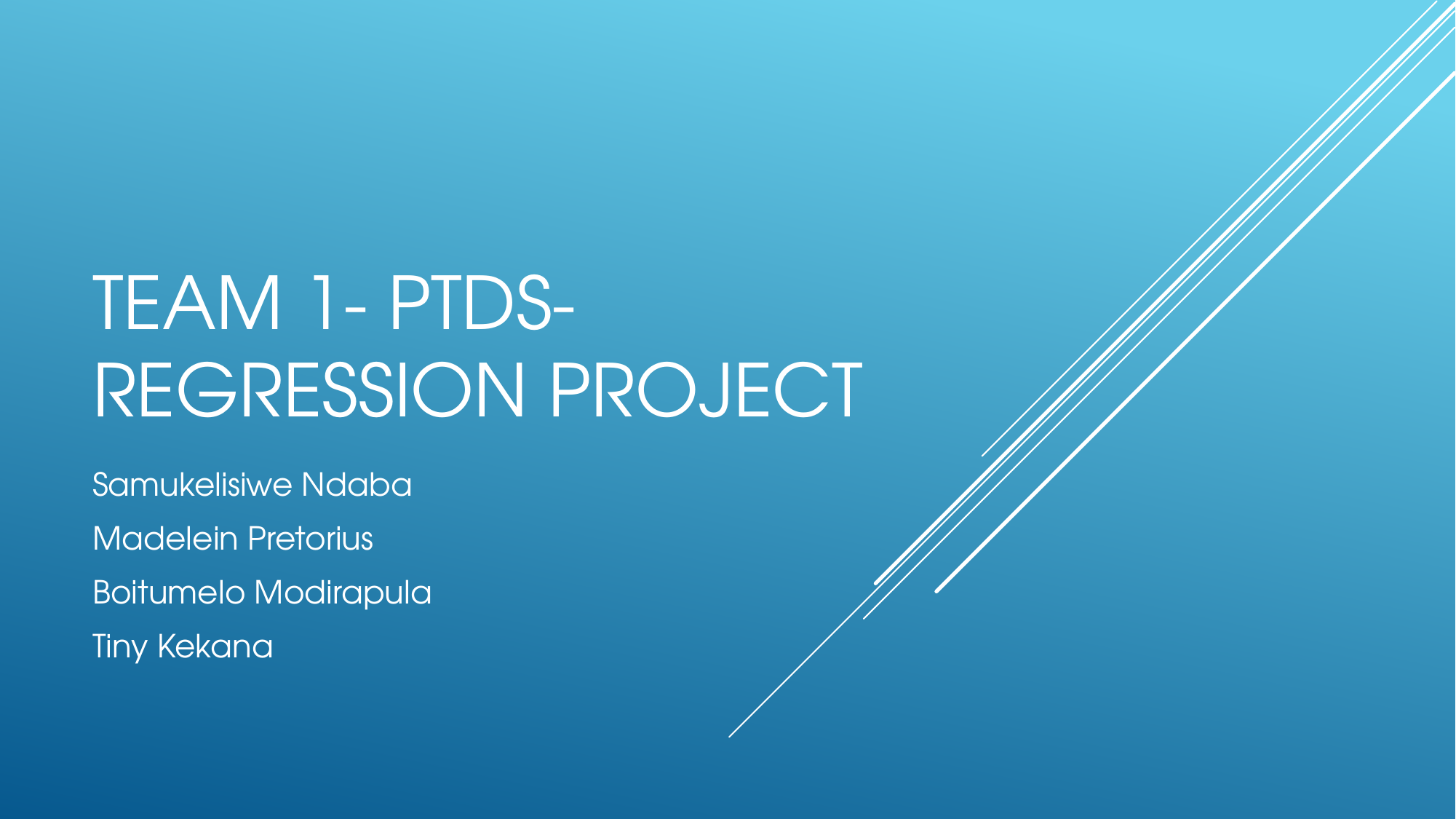

# Team 1- ptds- regression project
Samukelisiwe Ndaba
Madelein Pretorius
Boitumelo Modirapula
Tiny Kekana